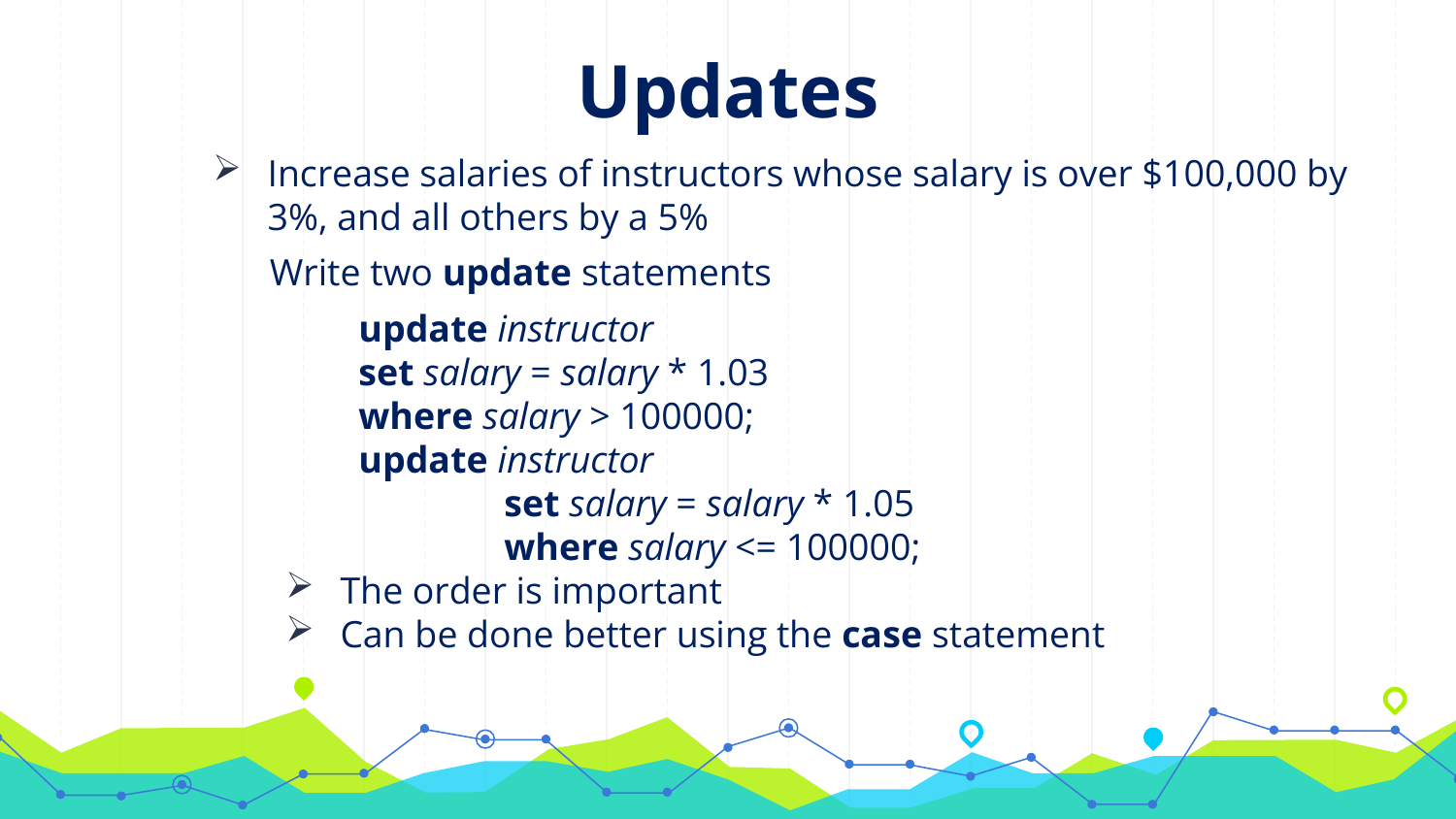

# Updates
Increase salaries of instructors whose salary is over $100,000 by 3%, and all others by a 5%
      Write two update statements
	update instructor
               	set salary = salary * 1.03
               	where salary > 100000;
           	update instructor
                	set salary = salary * 1.05
                	where salary <= 100000;
The order is important
Can be done better using the case statement